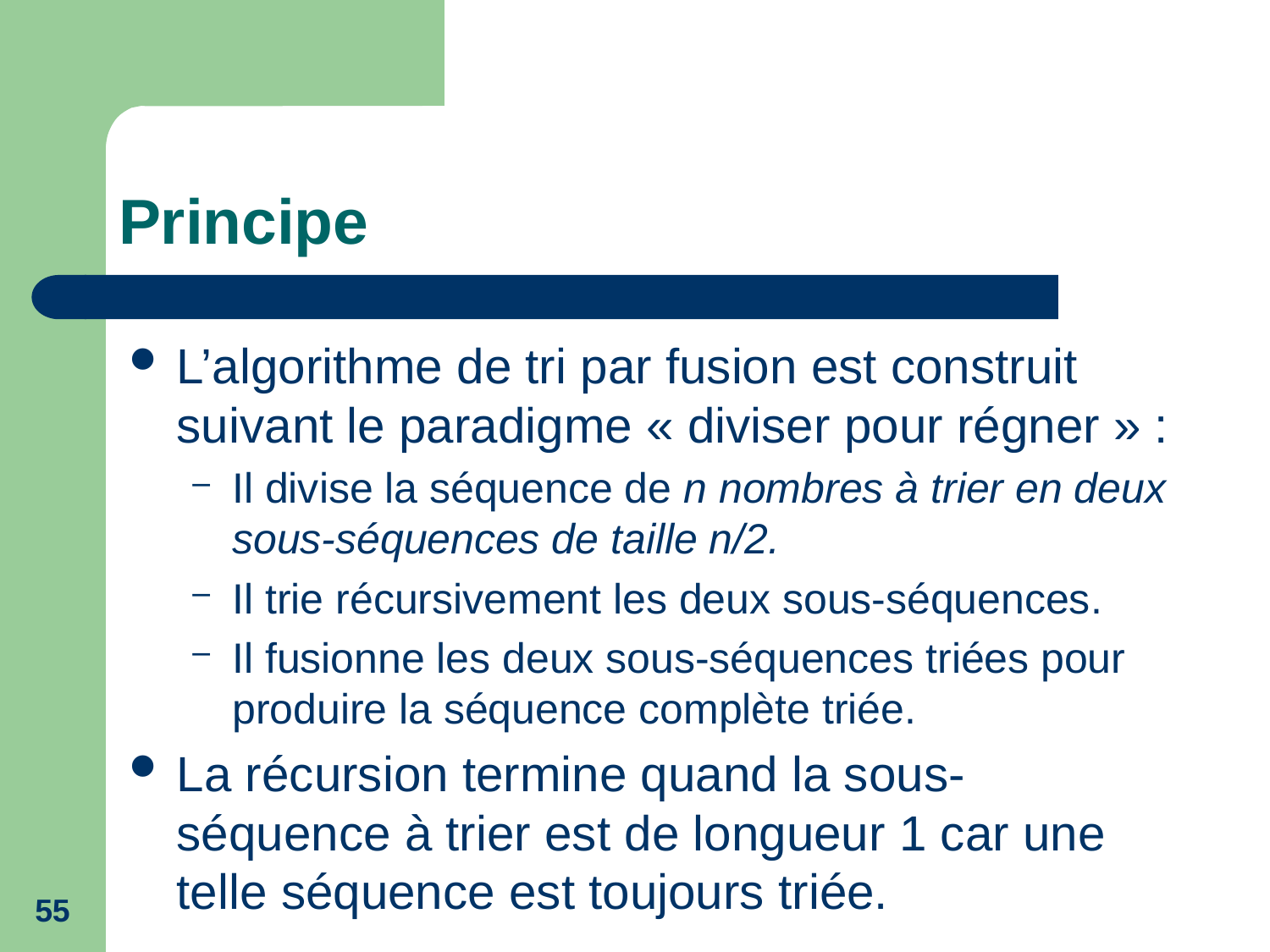

# Principe
L’algorithme de tri par fusion est construit suivant le paradigme « diviser pour régner » :
Il divise la séquence de n nombres à trier en deux sous-séquences de taille n/2.
Il trie récursivement les deux sous-séquences.
Il fusionne les deux sous-séquences triées pour produire la séquence complète triée.
La récursion termine quand la sous-séquence à trier est de longueur 1 car une telle séquence est toujours triée.
55